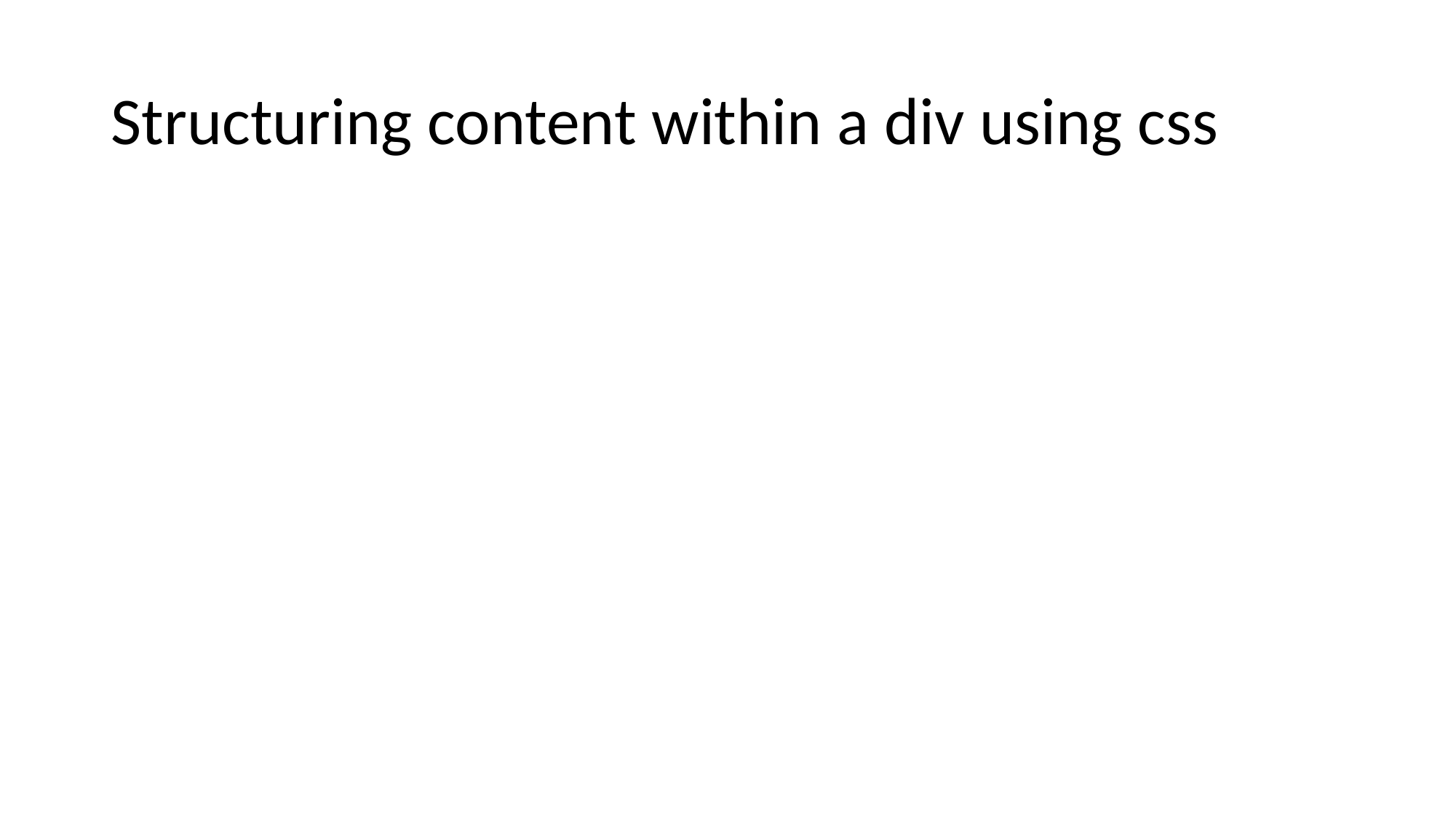

# Structuring content within a div using css